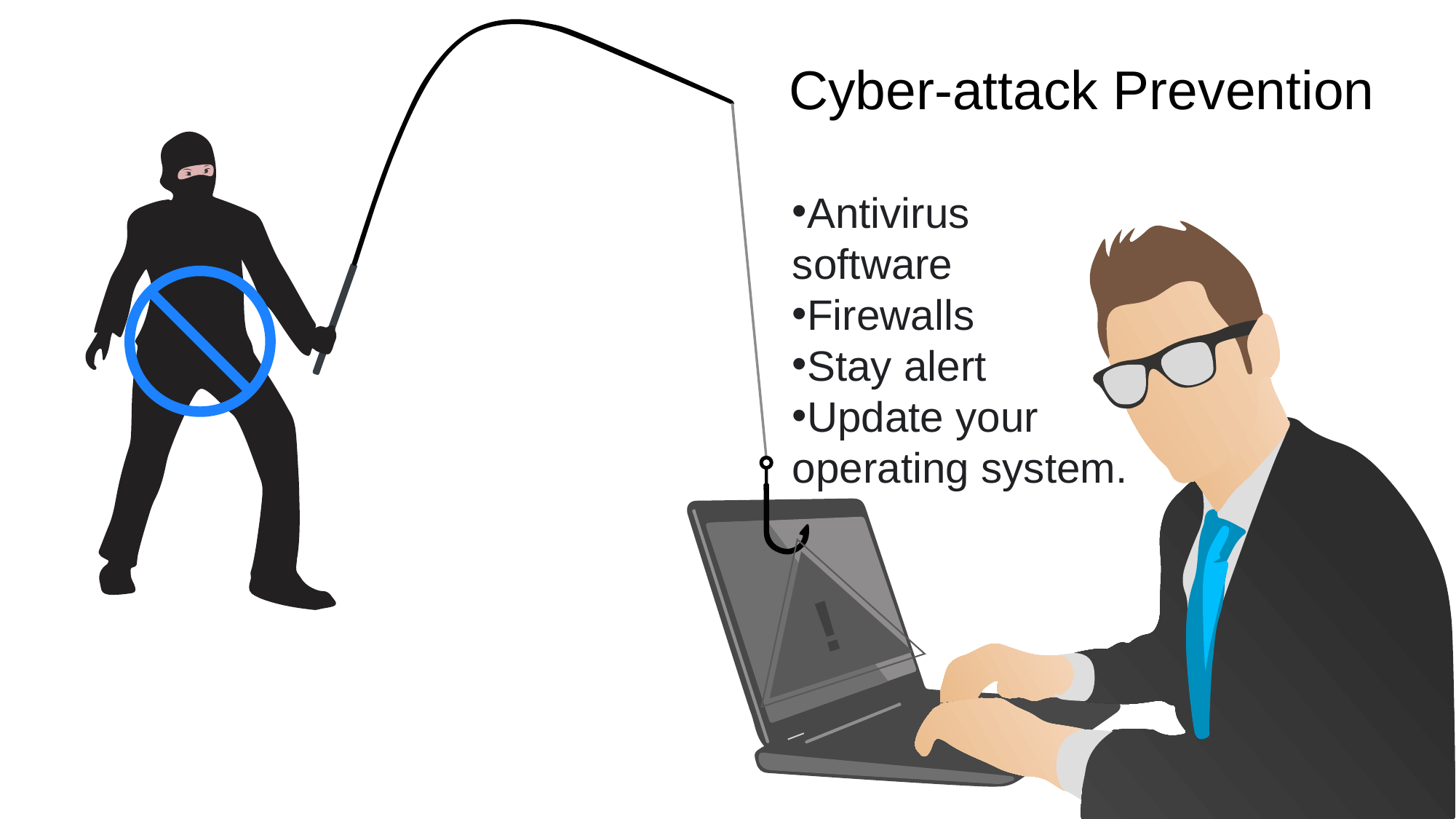

Cyber-attack Prevention

Antivirus software
Firewalls
Stay alert
Update your operating system.

!